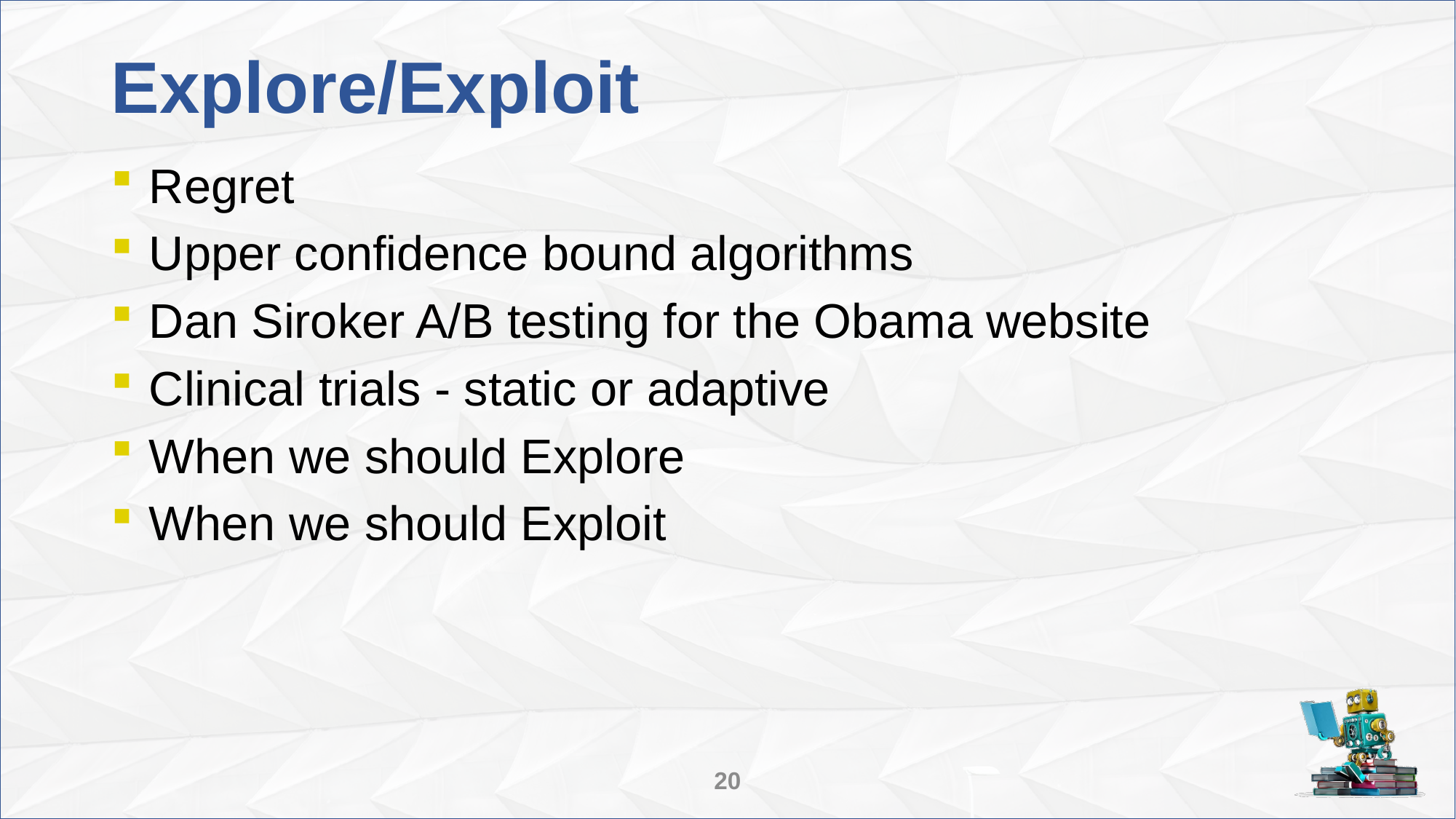

# Explore/Exploit
Regret
Upper confidence bound algorithms
Dan Siroker A/B testing for the Obama website
Clinical trials - static or adaptive
When we should Explore
When we should Exploit

20